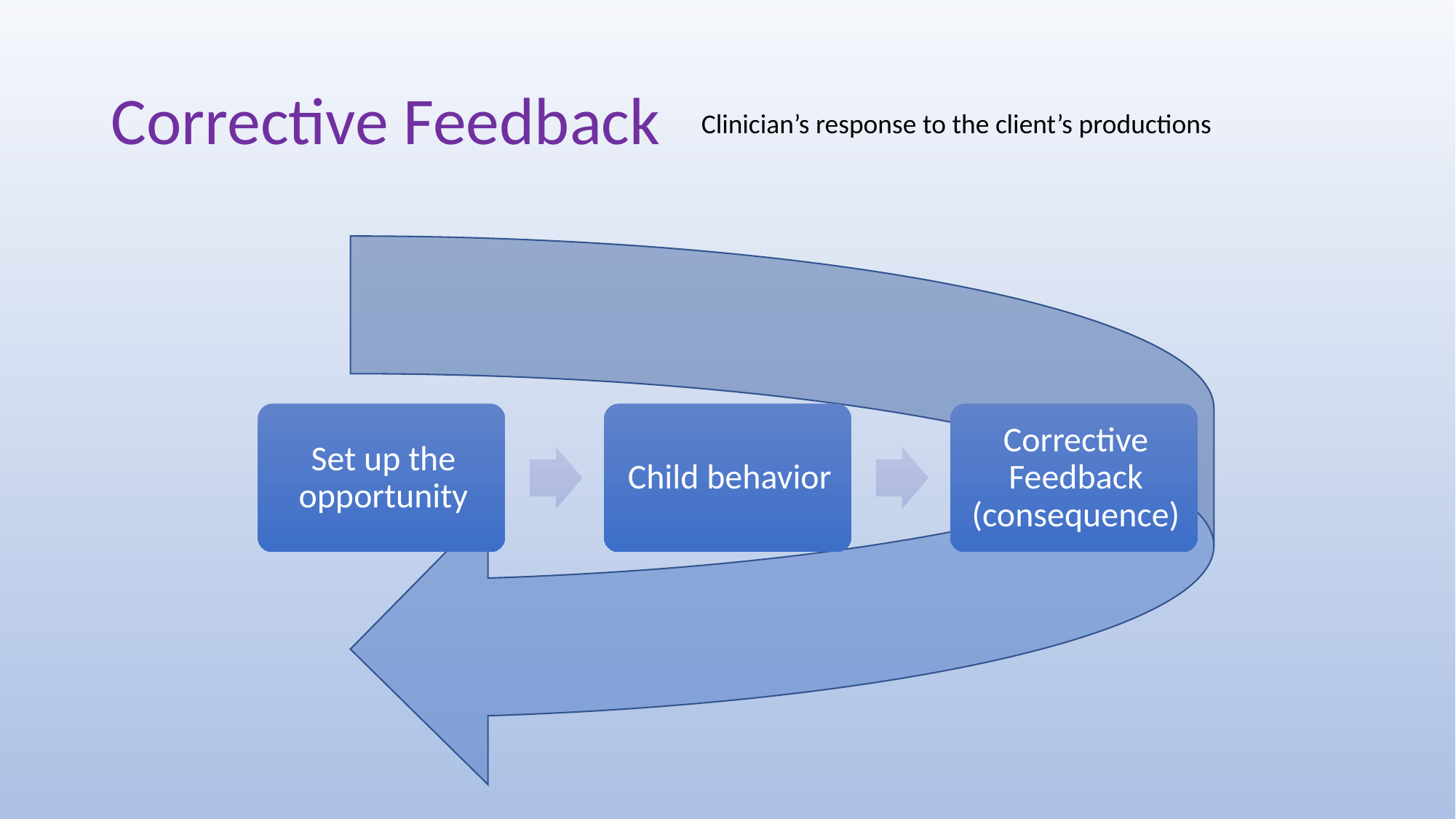

# Corrective Feedback
Clinician’s response to the client’s productions
Set up the opportunity

Child behavior

Corrective Feedback (consequence)